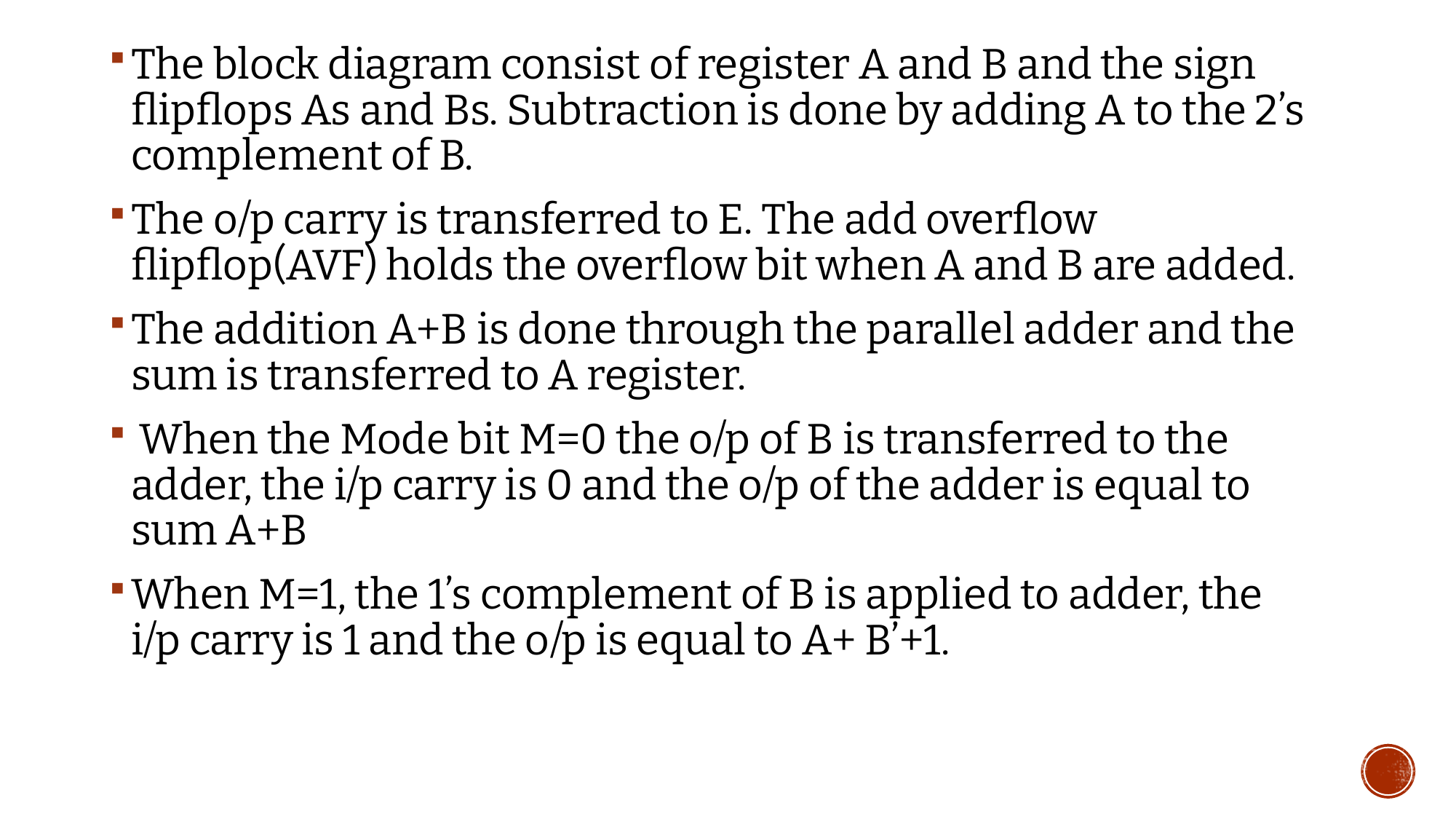

The block diagram consist of register A and B and the sign flipflops As and Bs. Subtraction is done by adding A to the 2’s complement of B.
The o/p carry is transferred to E. The add overflow flipflop(AVF) holds the overflow bit when A and B are added.
The addition A+B is done through the parallel adder and the sum is transferred to A register.
 When the Mode bit M=0 the o/p of B is transferred to the adder, the i/p carry is 0 and the o/p of the adder is equal to sum A+B
When M=1, the 1’s complement of B is applied to adder, the i/p carry is 1 and the o/p is equal to A+ B’+1.